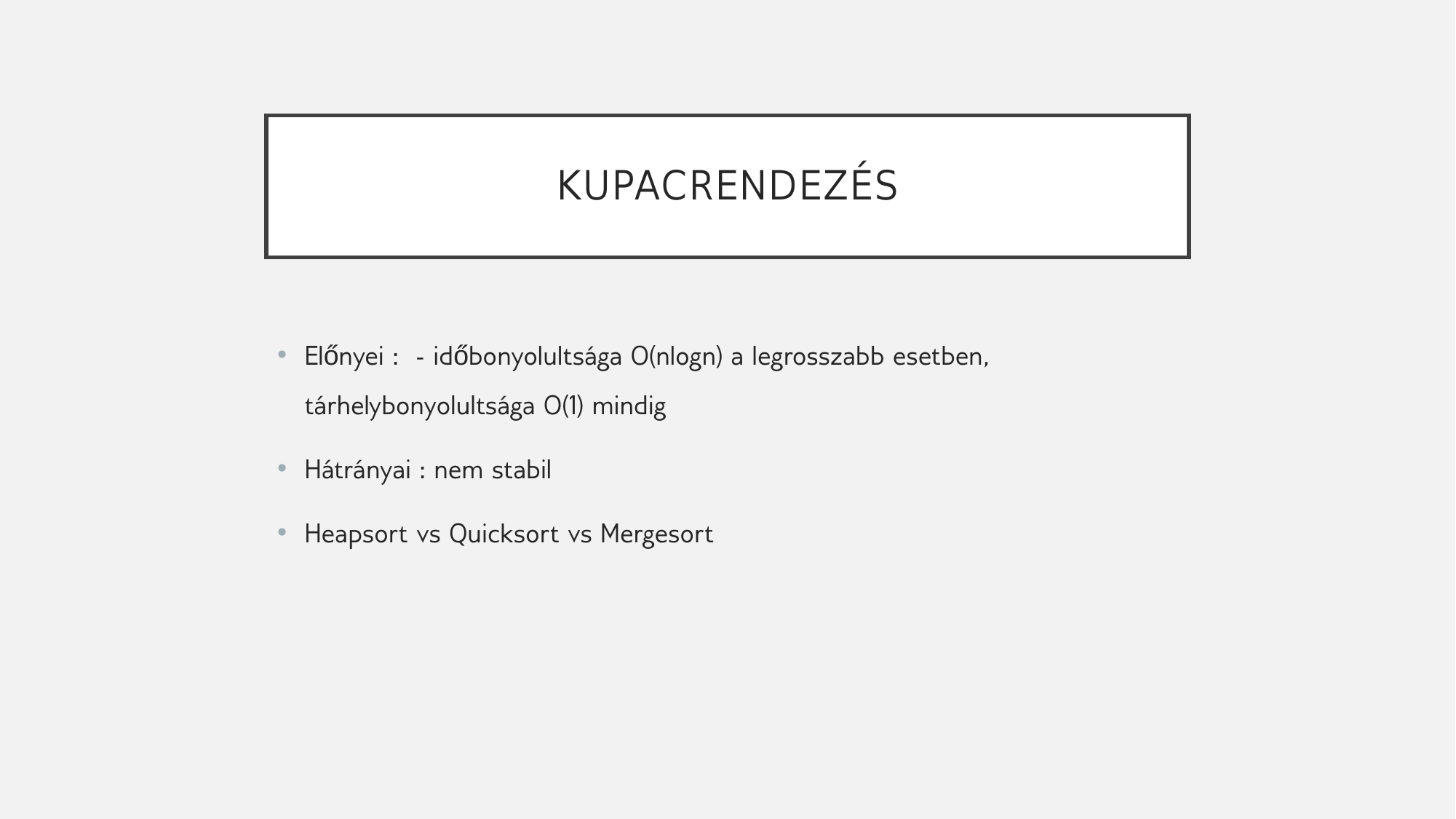

# Kupacrendezés
Előnyei :  - időbonyolultsága O(nlogn) a legrosszabb esetben, tárhelybonyolultsága O(1) mindig
Hátrányai : nem stabil
Heapsort vs Quicksort vs Mergesort